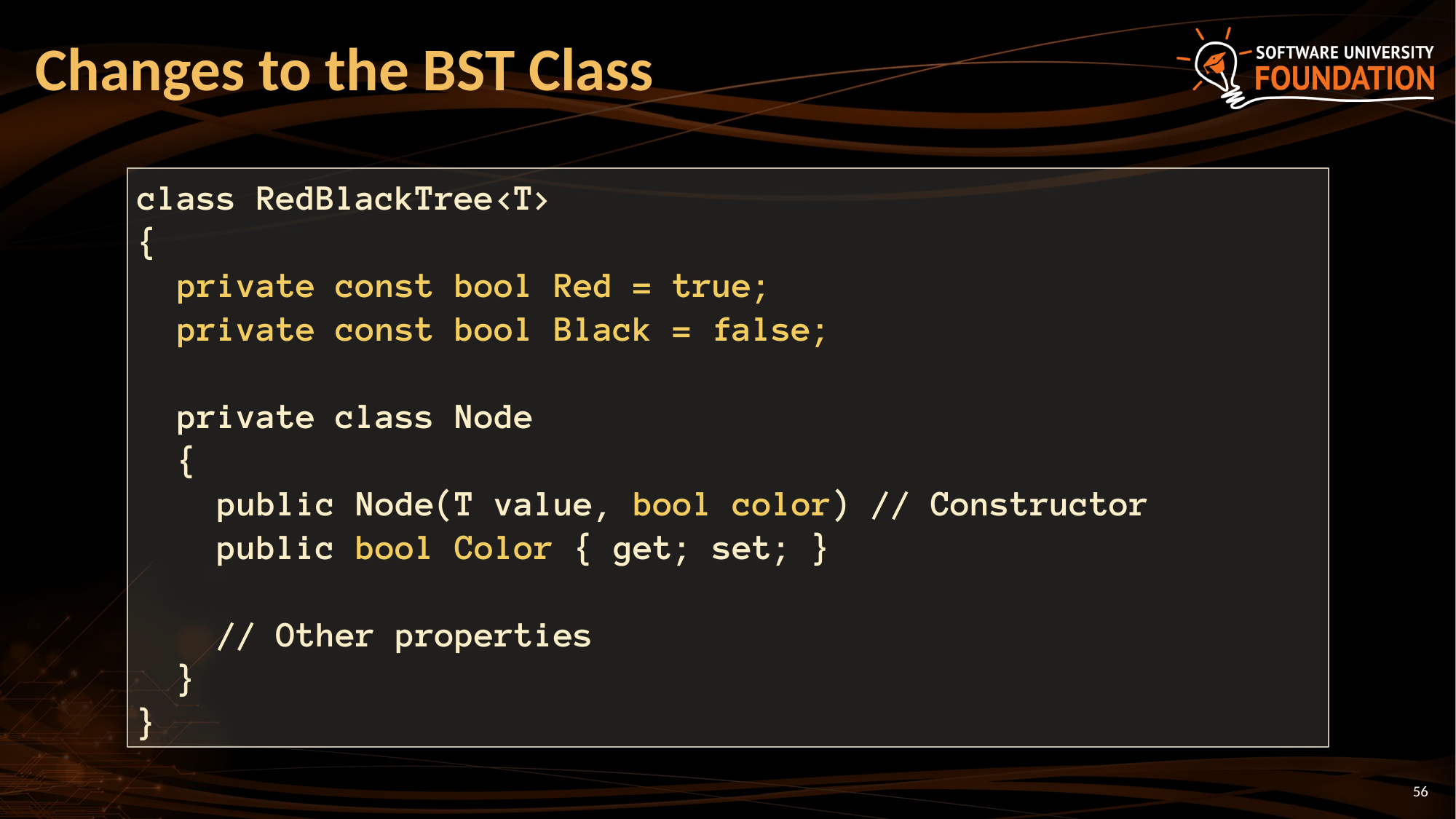

# Changes to the BST Class
class RedBlackTree<T>
{
  private const bool Red = true;
  private const bool Black = false;

  private class Node
  {
    public Node(T value, bool color) // Constructor
    public bool Color { get; set; }

    // Other properties
  }
}
56